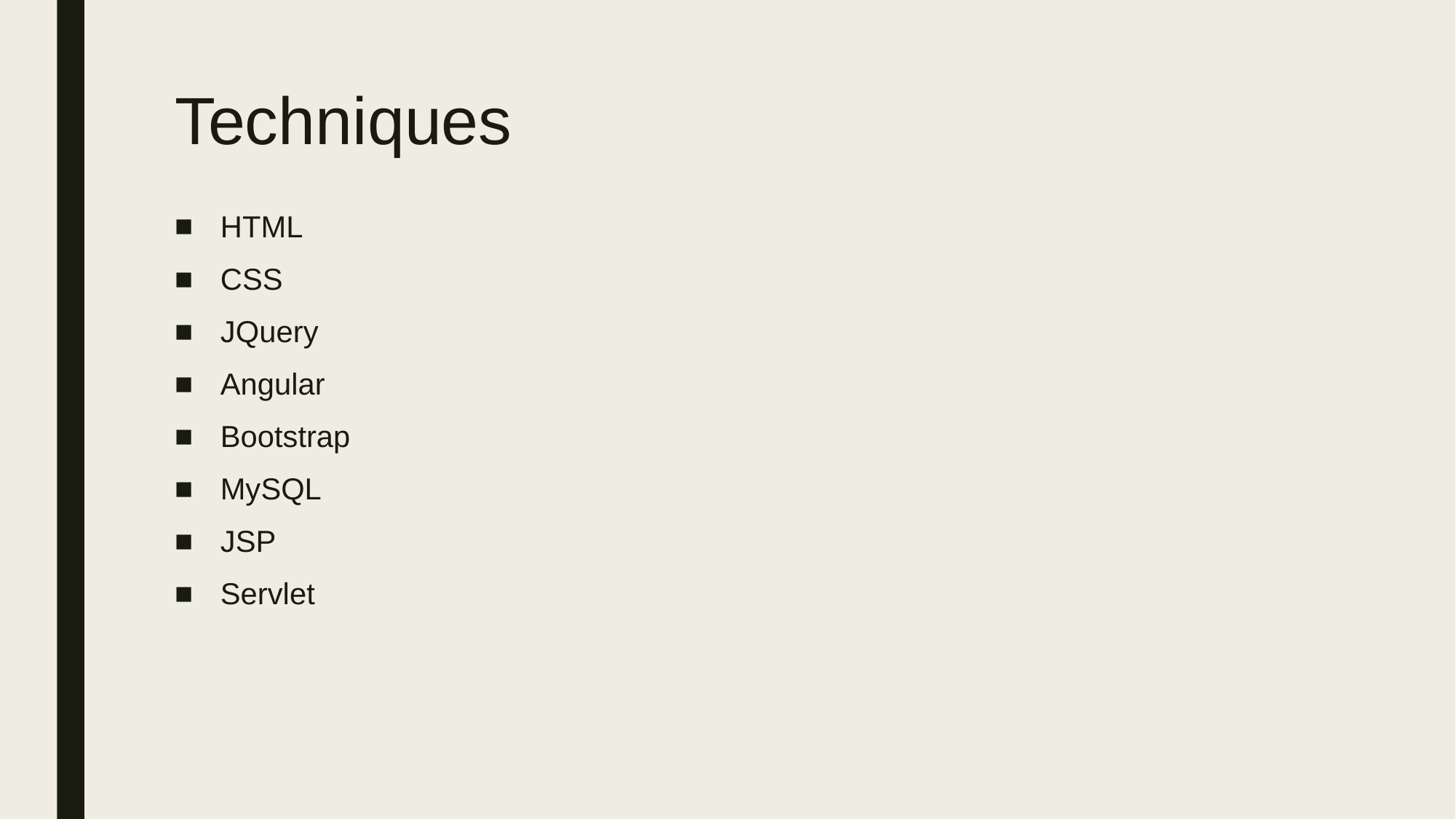

# Techniques
HTML
CSS
JQuery
Angular
Bootstrap
MySQL
JSP
Servlet